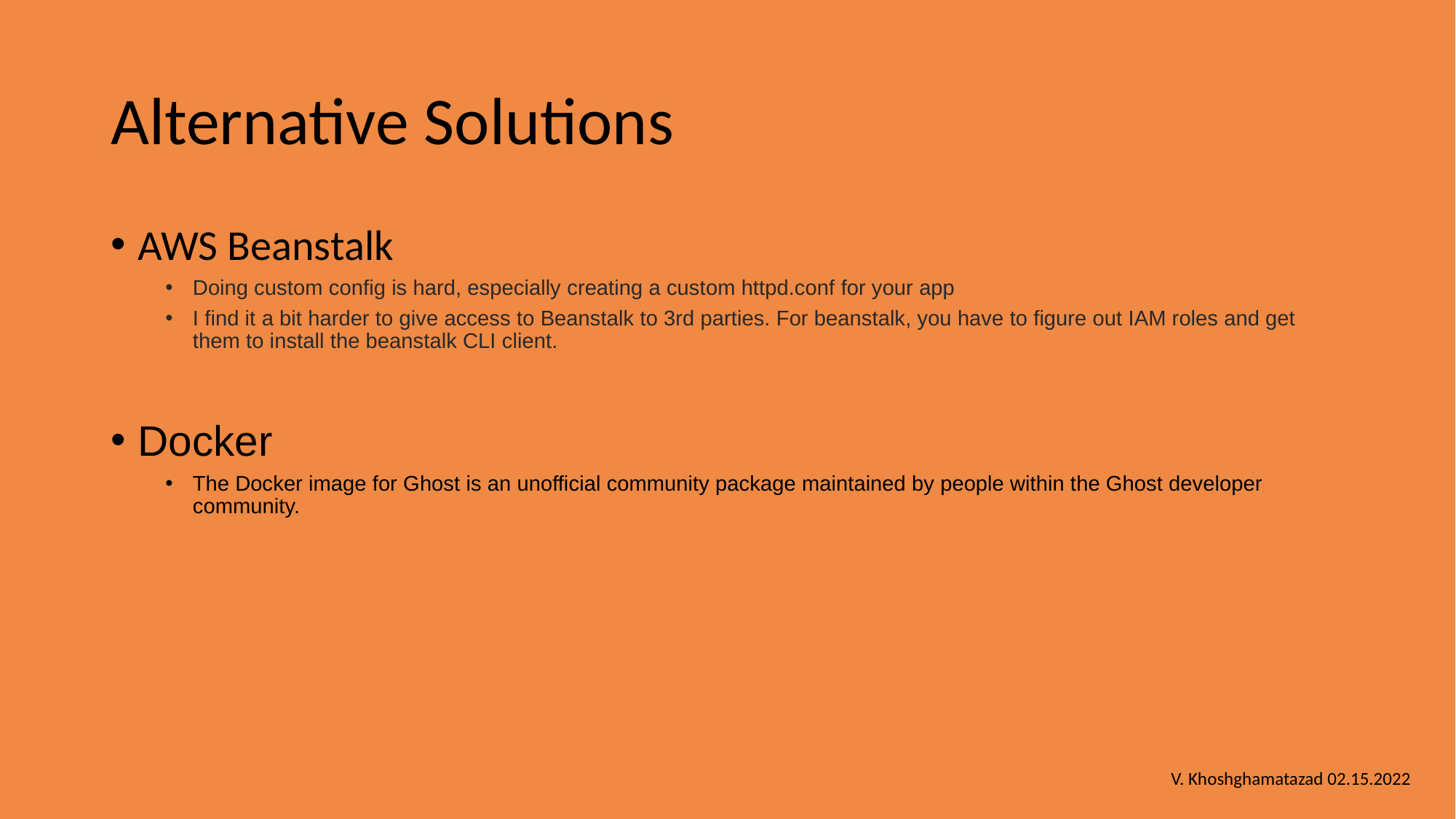

# Alternative Solutions
AWS Beanstalk
Doing custom config is hard, especially creating a custom httpd.conf for your app
I find it a bit harder to give access to Beanstalk to 3rd parties. For beanstalk, you have to figure out IAM roles and get them to install the beanstalk CLI client.

Docker
The Docker image for Ghost is an unofficial community package maintained by people within the Ghost developer community.
V. Khoshghamatazad 02.15.2022